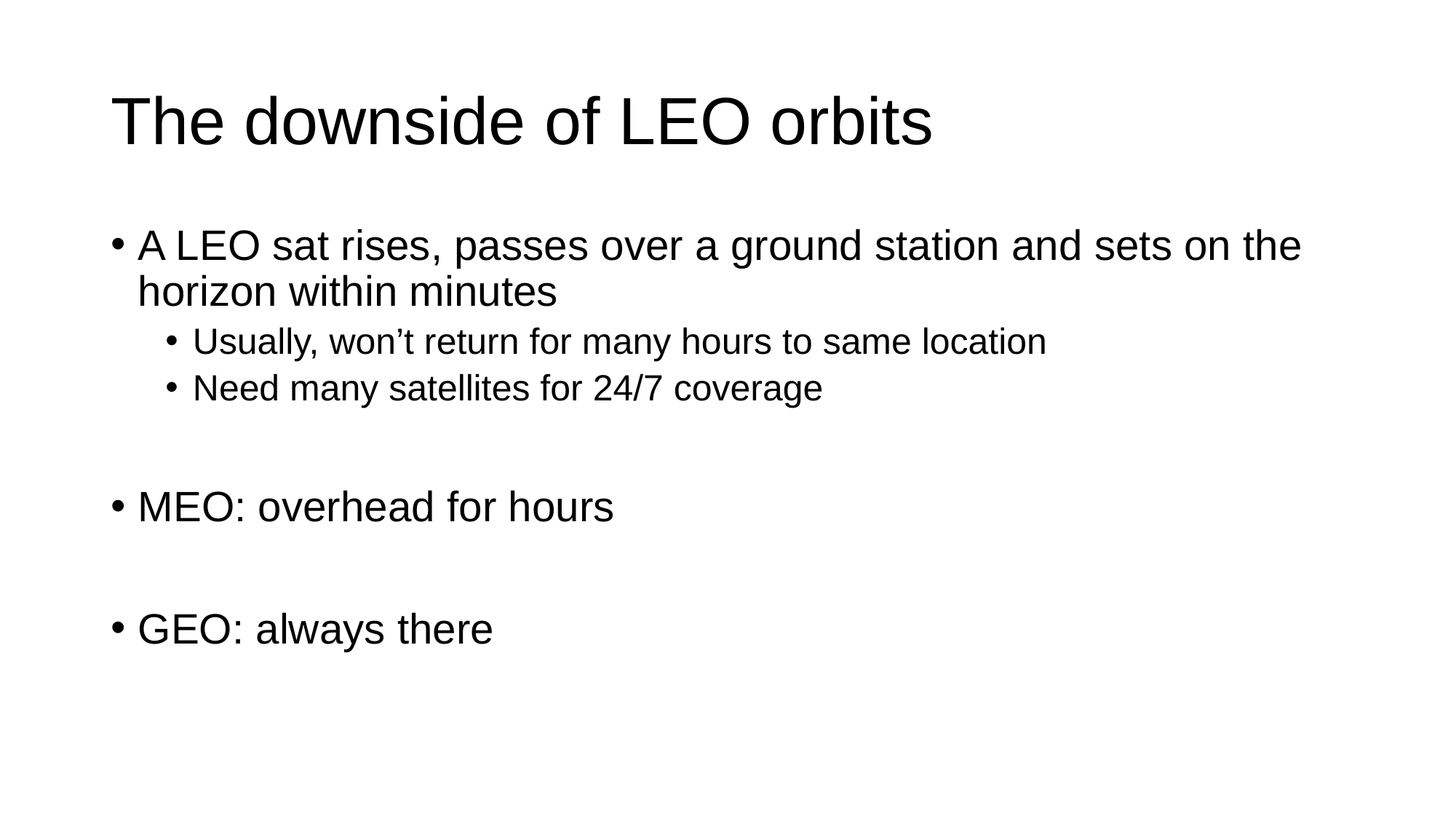

# The downside of LEO orbits
A LEO sat rises, passes over a ground station and sets on the horizon within minutes
Usually, won’t return for many hours to same location
Need many satellites for 24/7 coverage

MEO: overhead for hours

GEO: always there